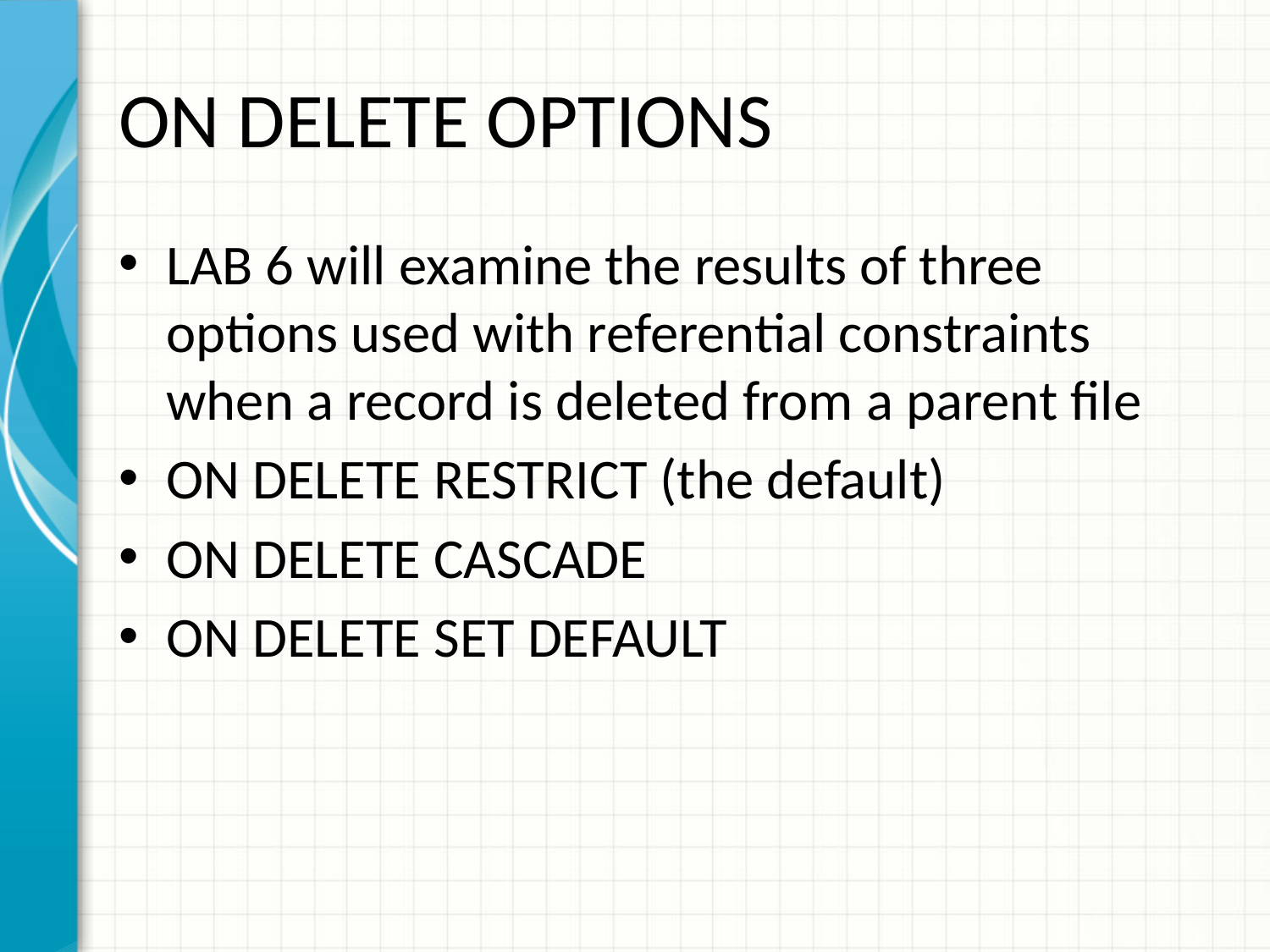

# ON DELETE OPTIONS
LAB 6 will examine the results of three options used with referential constraints when a record is deleted from a parent file
ON DELETE RESTRICT (the default)
ON DELETE CASCADE
ON DELETE SET DEFAULT